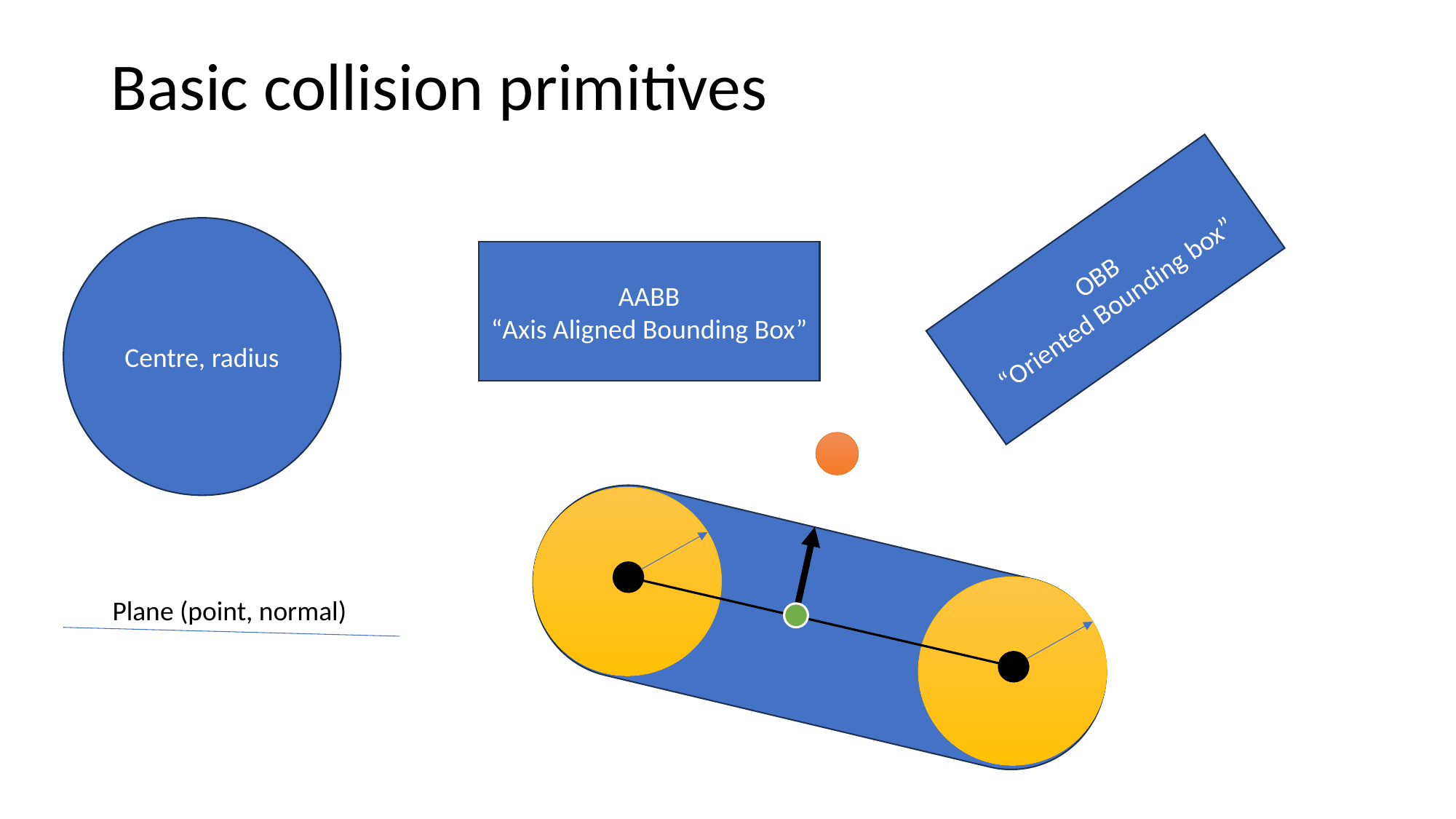

# Basic collision primitives
Centre, radius
OBB
“Oriented Bounding box”
AABB
“Axis Aligned Bounding Box”

Plane (point, normal)